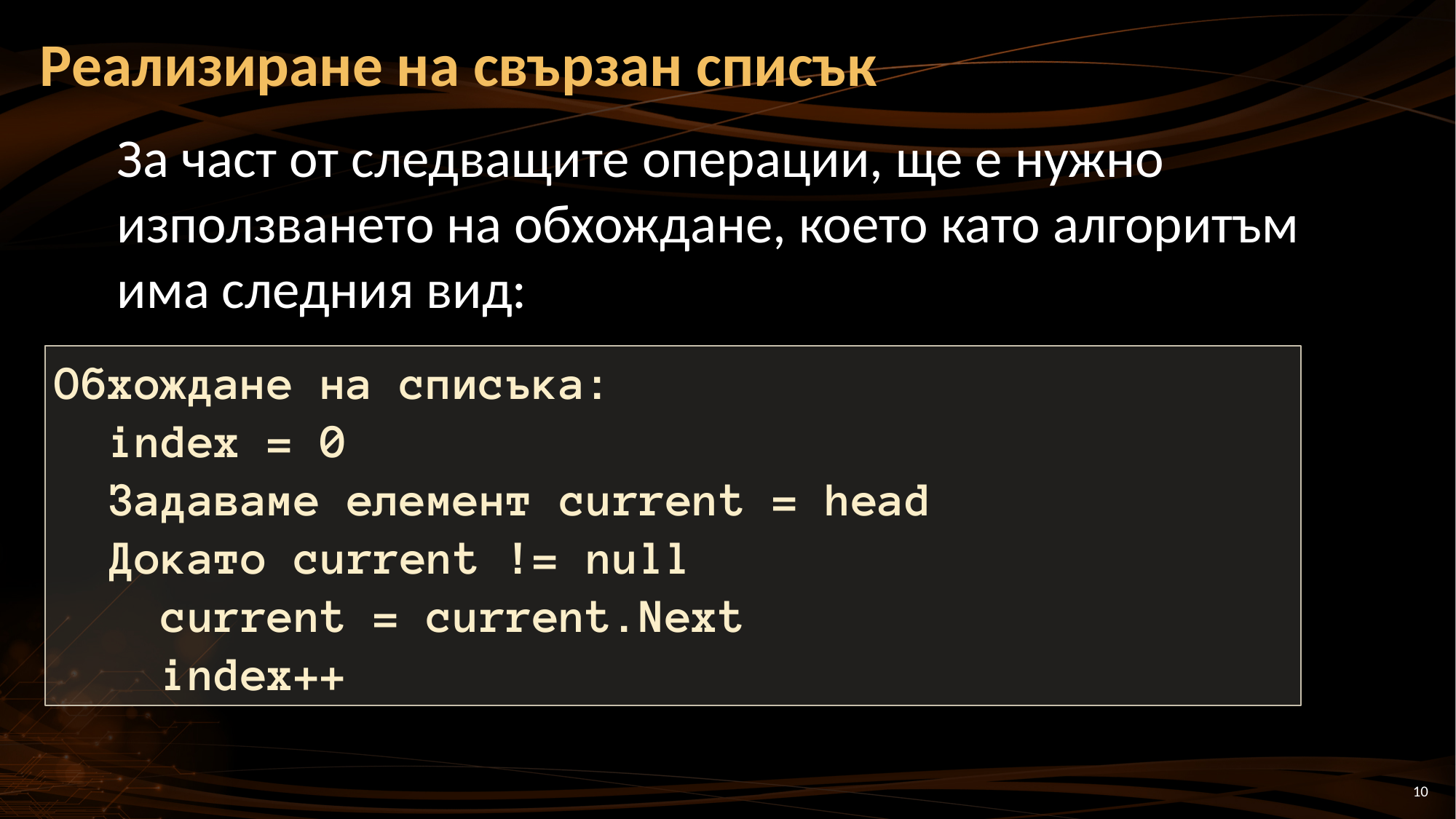

# Реализиране на свързан списък
За част от следващите операции, ще е нужно използването на обхождане, което като алгоритъм има следния вид:
Обхождане на списъка:
  index = 0
  Задаваме елемент current = head
  Докато current != null
    current = current.Next
    index++
10